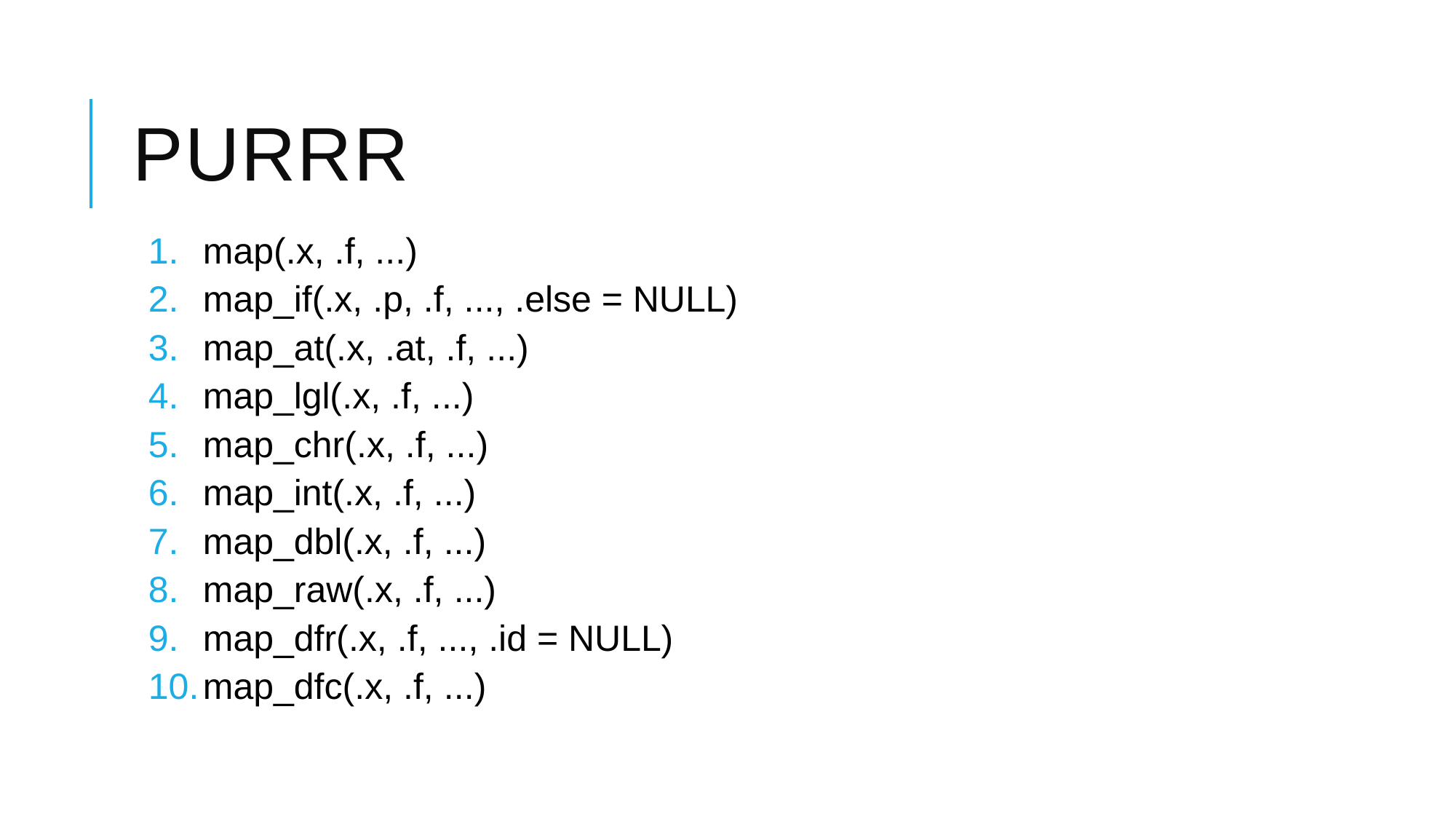

# purrr
map(.x, .f, ...)
map_if(.x, .p, .f, ..., .else = NULL)
map_at(.x, .at, .f, ...)
map_lgl(.x, .f, ...)
map_chr(.x, .f, ...)
map_int(.x, .f, ...)
map_dbl(.x, .f, ...)
map_raw(.x, .f, ...)
map_dfr(.x, .f, ..., .id = NULL)
map_dfc(.x, .f, ...)